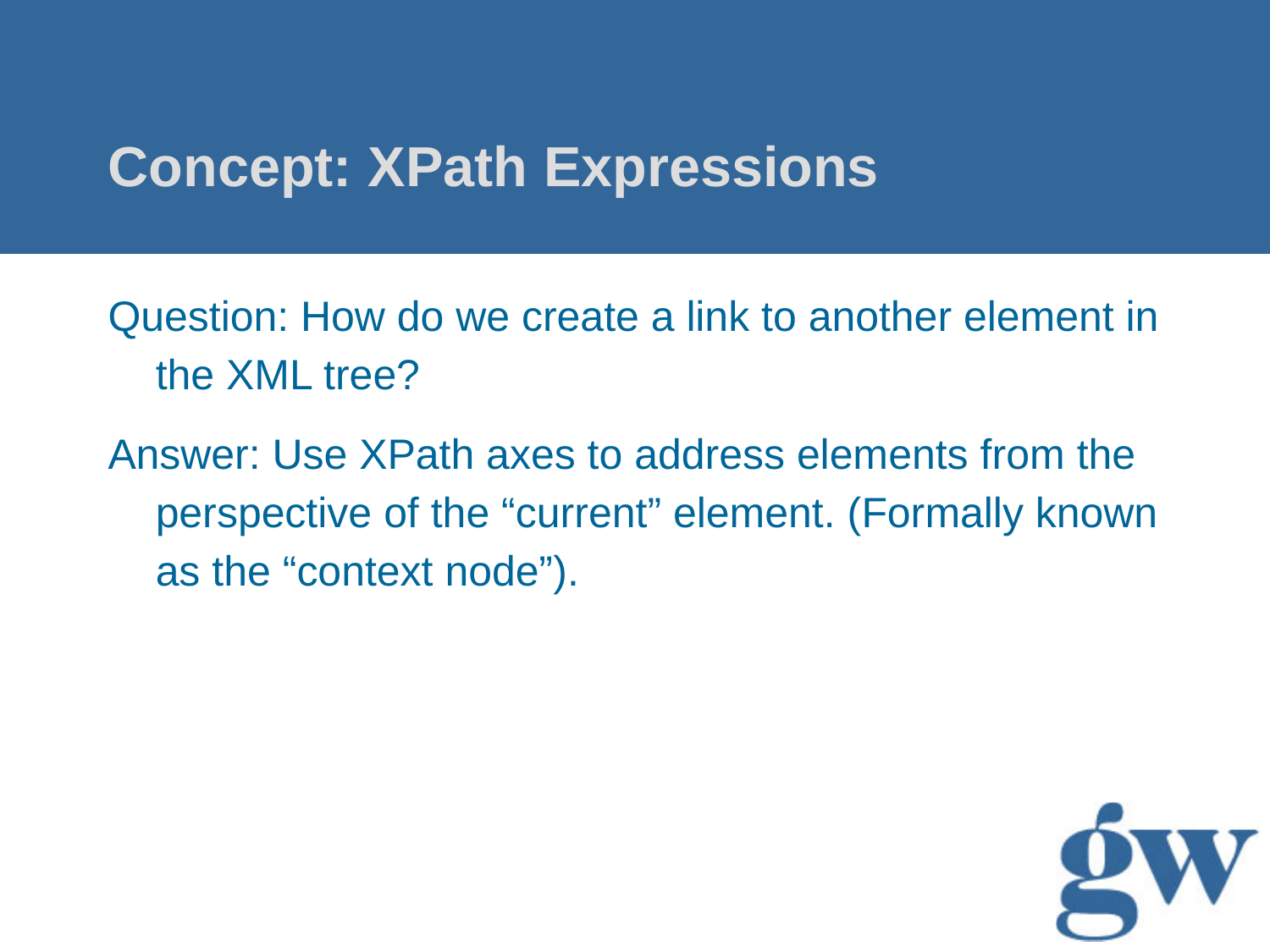

# Concept: XPath Expressions
Question: How do we create a link to another element in the XML tree?
Answer: Use XPath axes to address elements from the perspective of the “current” element. (Formally known as the “context node”).